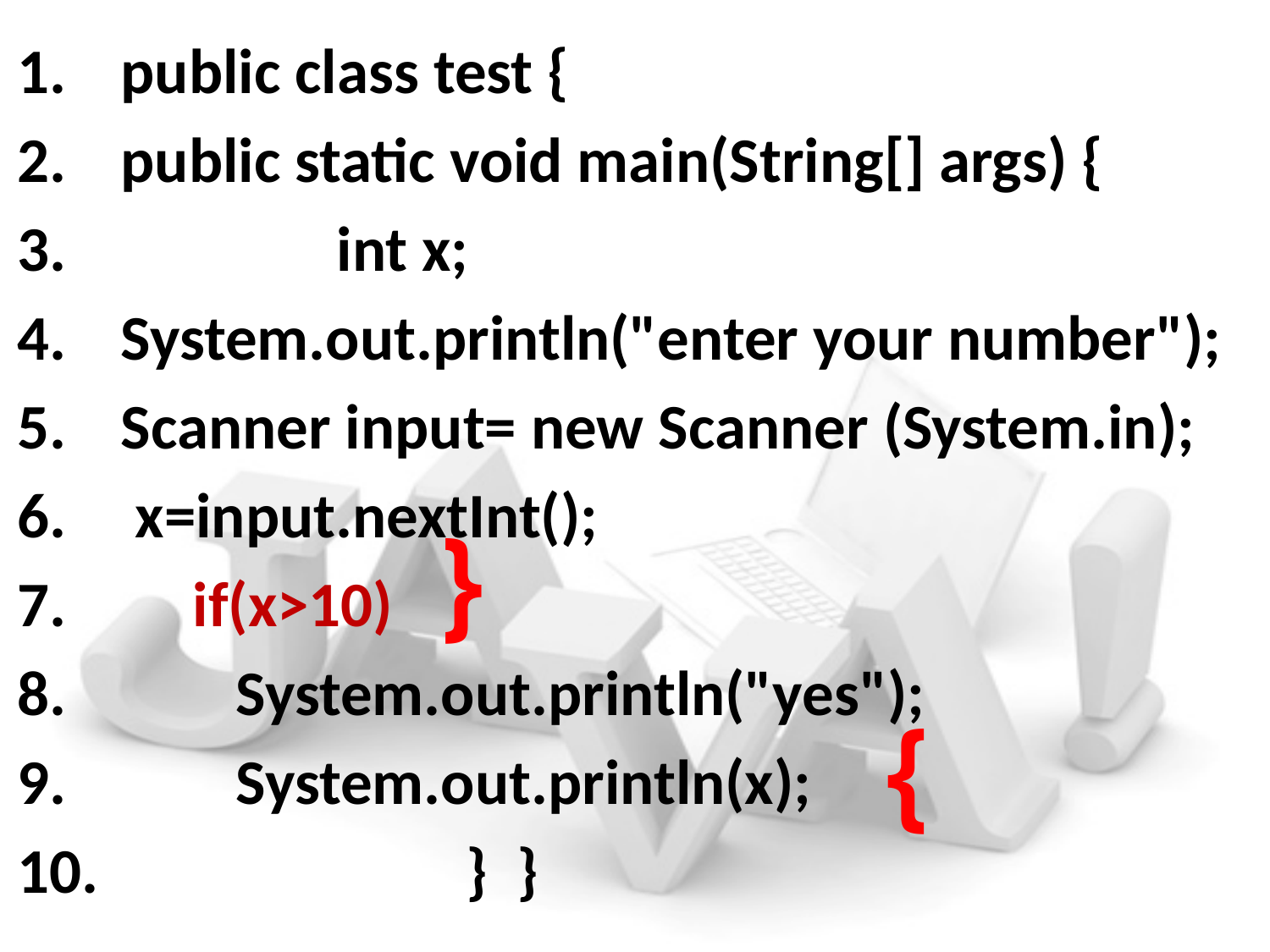

public class test {
public static void main(String[] args) {
               int x;
System.out.println("enter your number");
Scanner input= new Scanner (System.in);
 x=input.nextInt();
     if(x>10)
        System.out.println("yes");
        System.out.println(x);
                        }  }
{
}